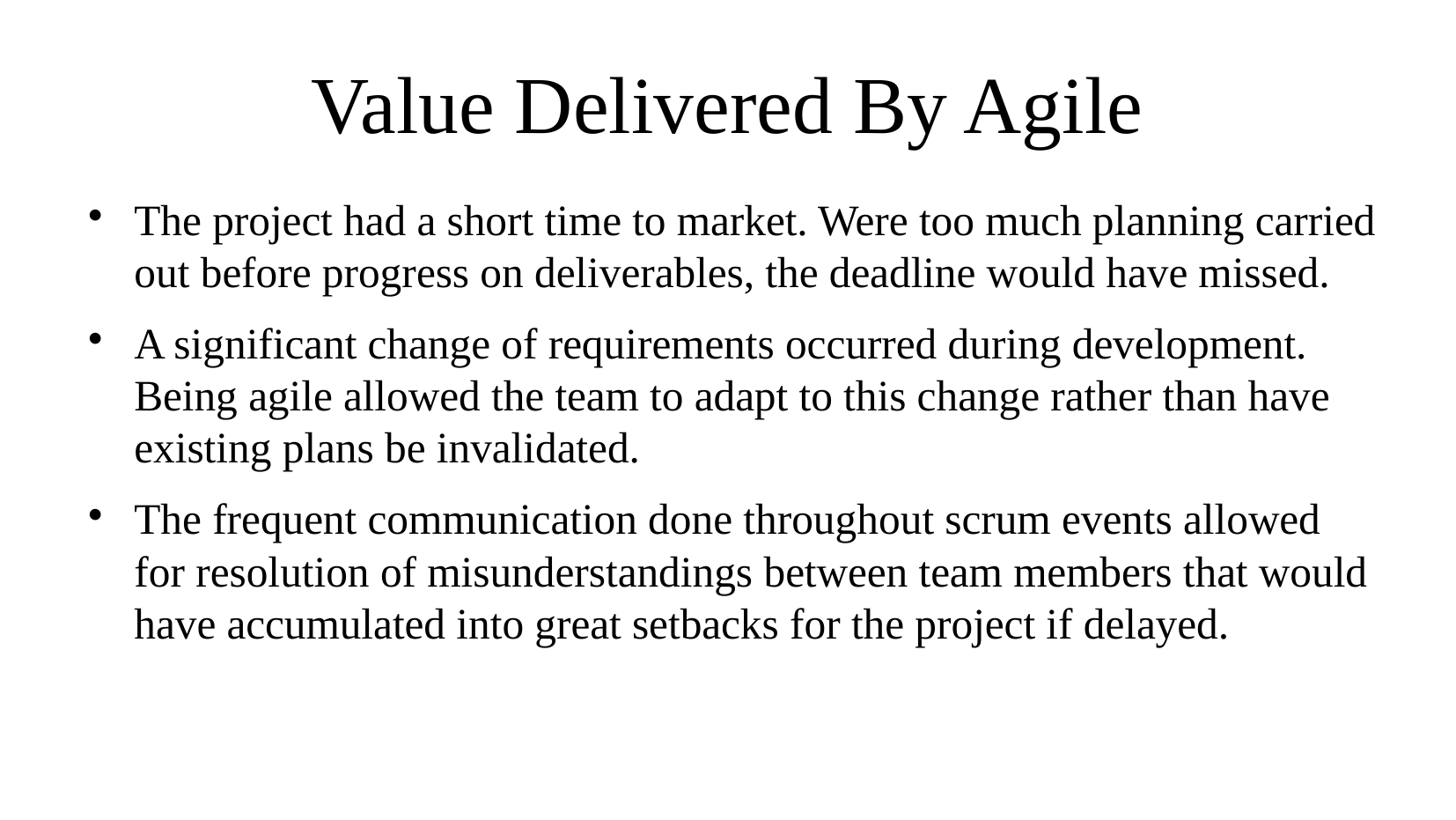

# Value Delivered By Agile
The project had a short time to market. Were too much planning carried out before progress on deliverables, the deadline would have missed.
A significant change of requirements occurred during development. Being agile allowed the team to adapt to this change rather than have existing plans be invalidated.
The frequent communication done throughout scrum events allowed for resolution of misunderstandings between team members that would have accumulated into great setbacks for the project if delayed.